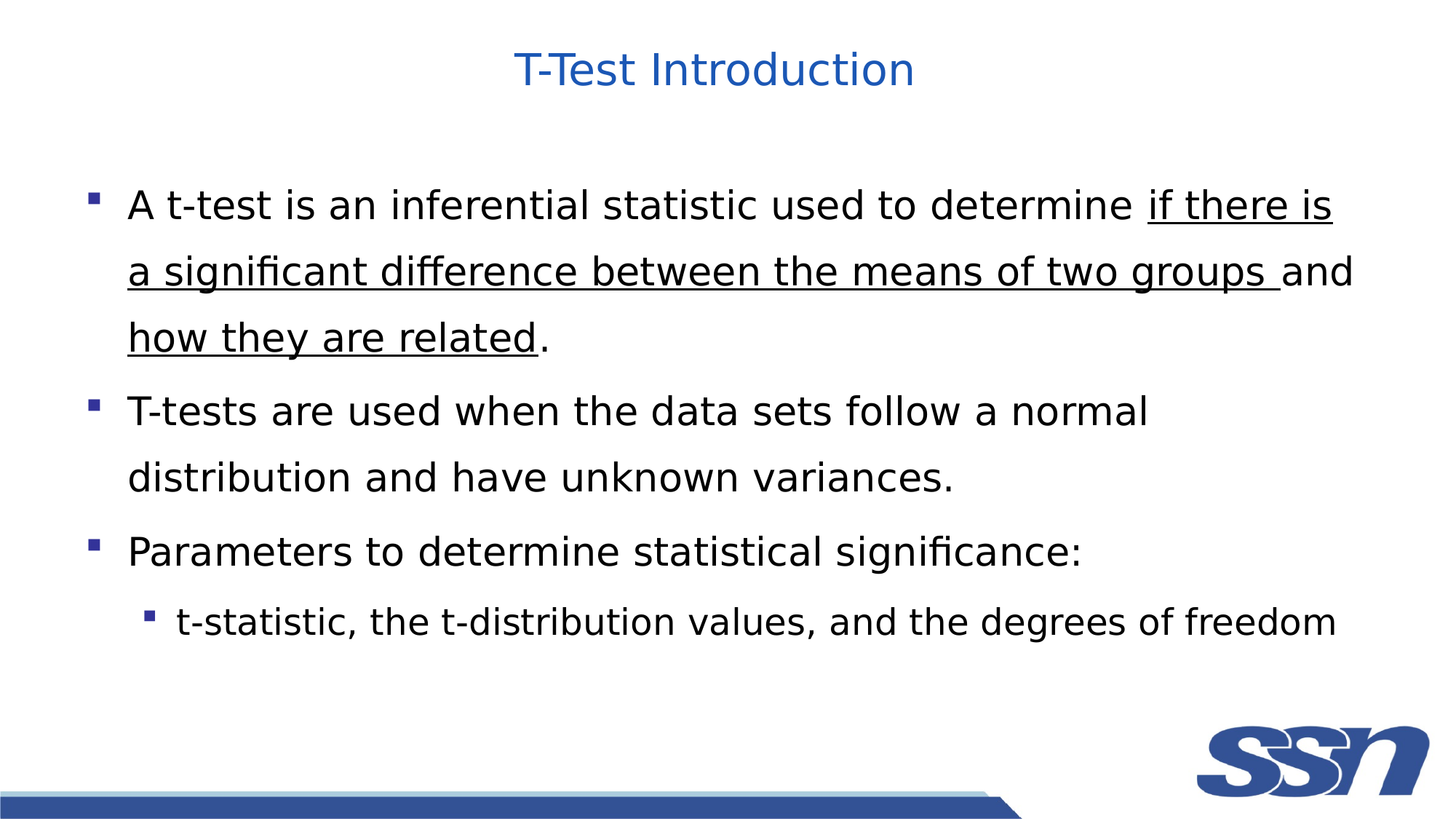

# T-Test Introduction
A t-test is an inferential statistic used to determine if there is a significant difference between the means of two groups and how they are related.
T-tests are used when the data sets follow a normal distribution and have unknown variances.
Parameters to determine statistical significance:
t-statistic, the t-distribution values, and the degrees of freedom